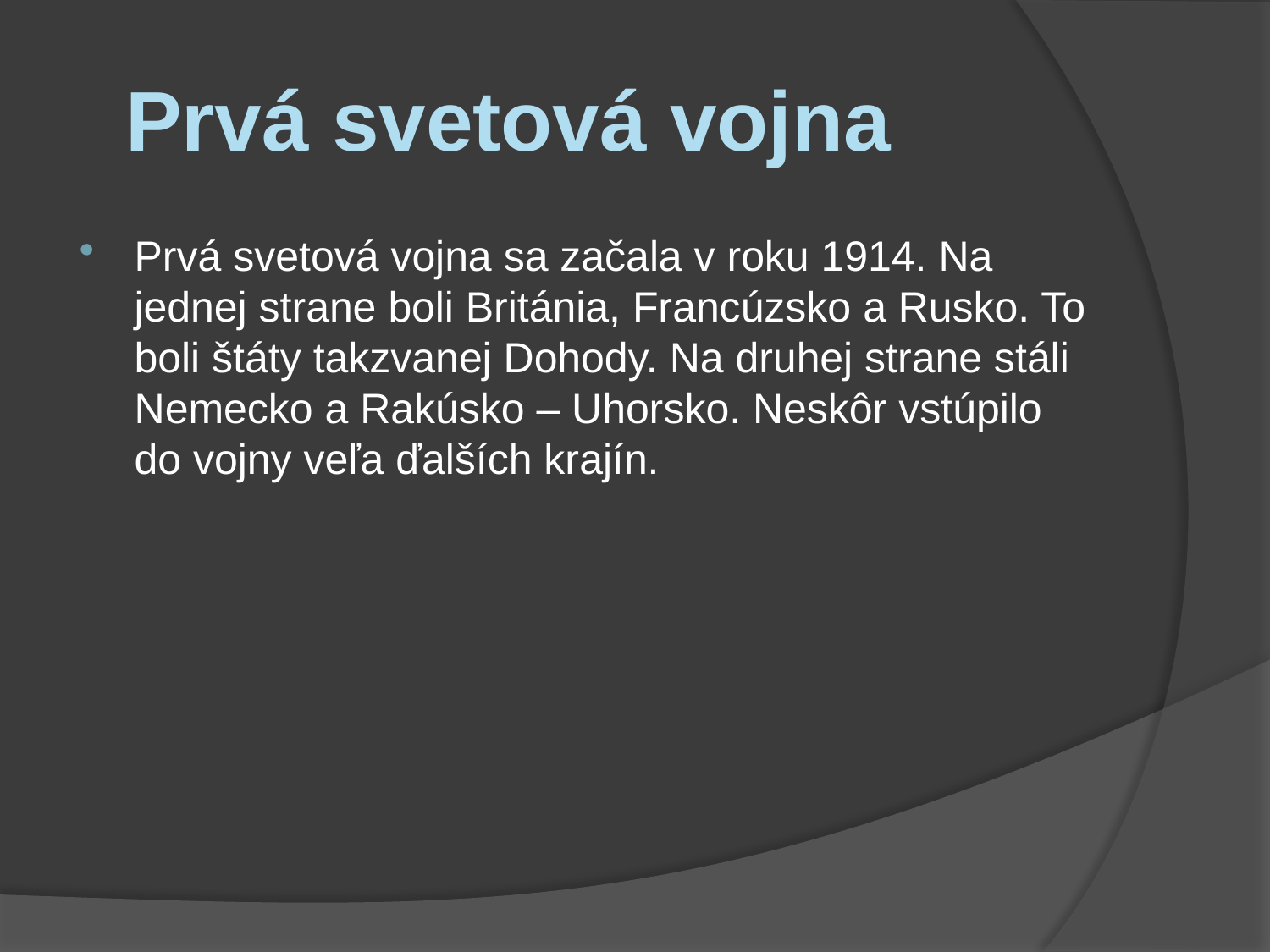

# Prvá svetová vojna
Prvá svetová vojna sa začala v roku 1914. Na jednej strane boli Británia, Francúzsko a Rusko. To boli štáty takzvanej Dohody. Na druhej strane stáli Nemecko a Rakúsko – Uhorsko. Neskôr vstúpilo do vojny veľa ďalších krajín.